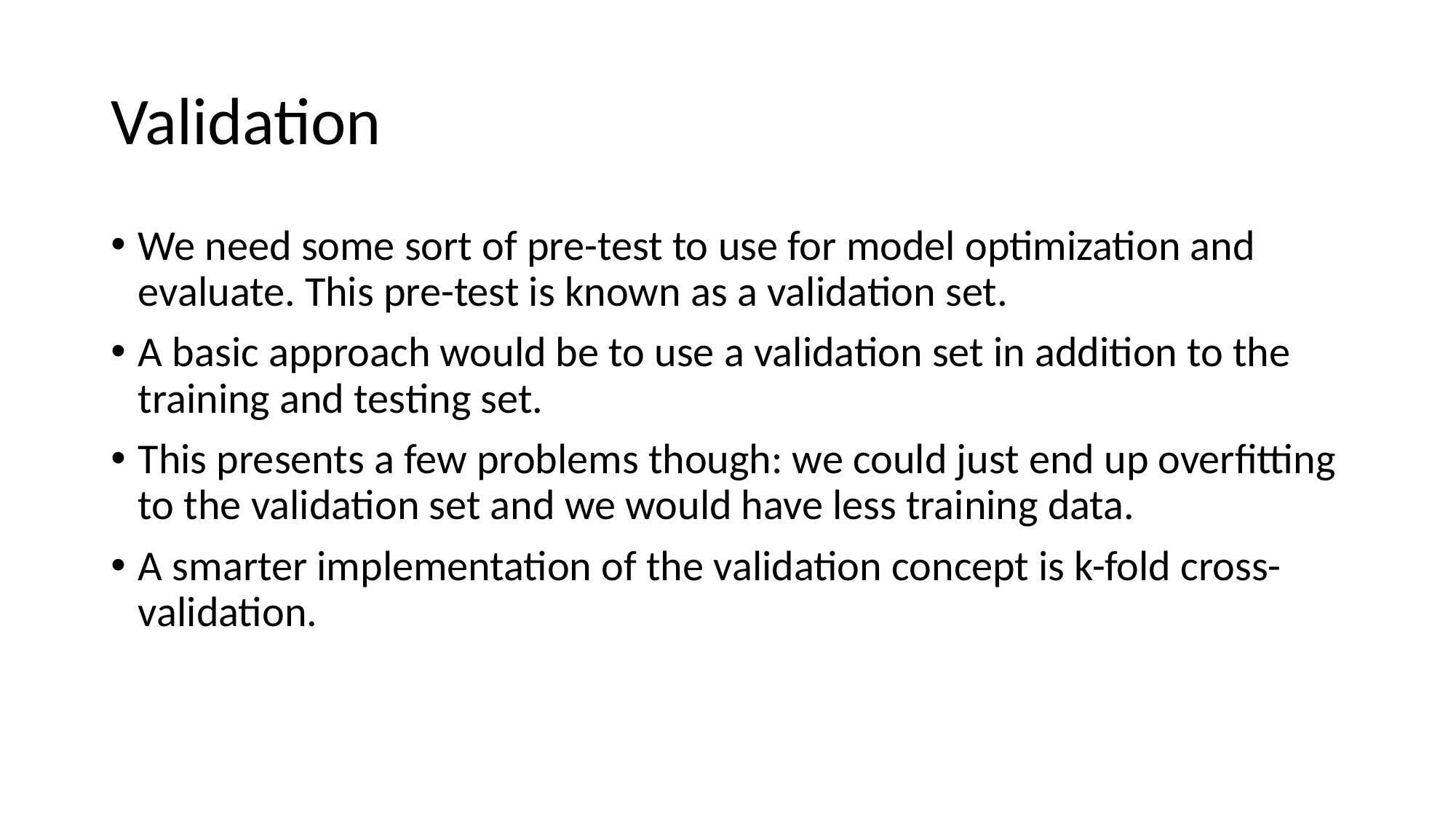

# Validation
We need some sort of pre-test to use for model optimization and evaluate. This pre-test is known as a validation set.
A basic approach would be to use a validation set in addition to the training and testing set.
This presents a few problems though: we could just end up overfitting to the validation set and we would have less training data.
A smarter implementation of the validation concept is k-fold cross-validation.